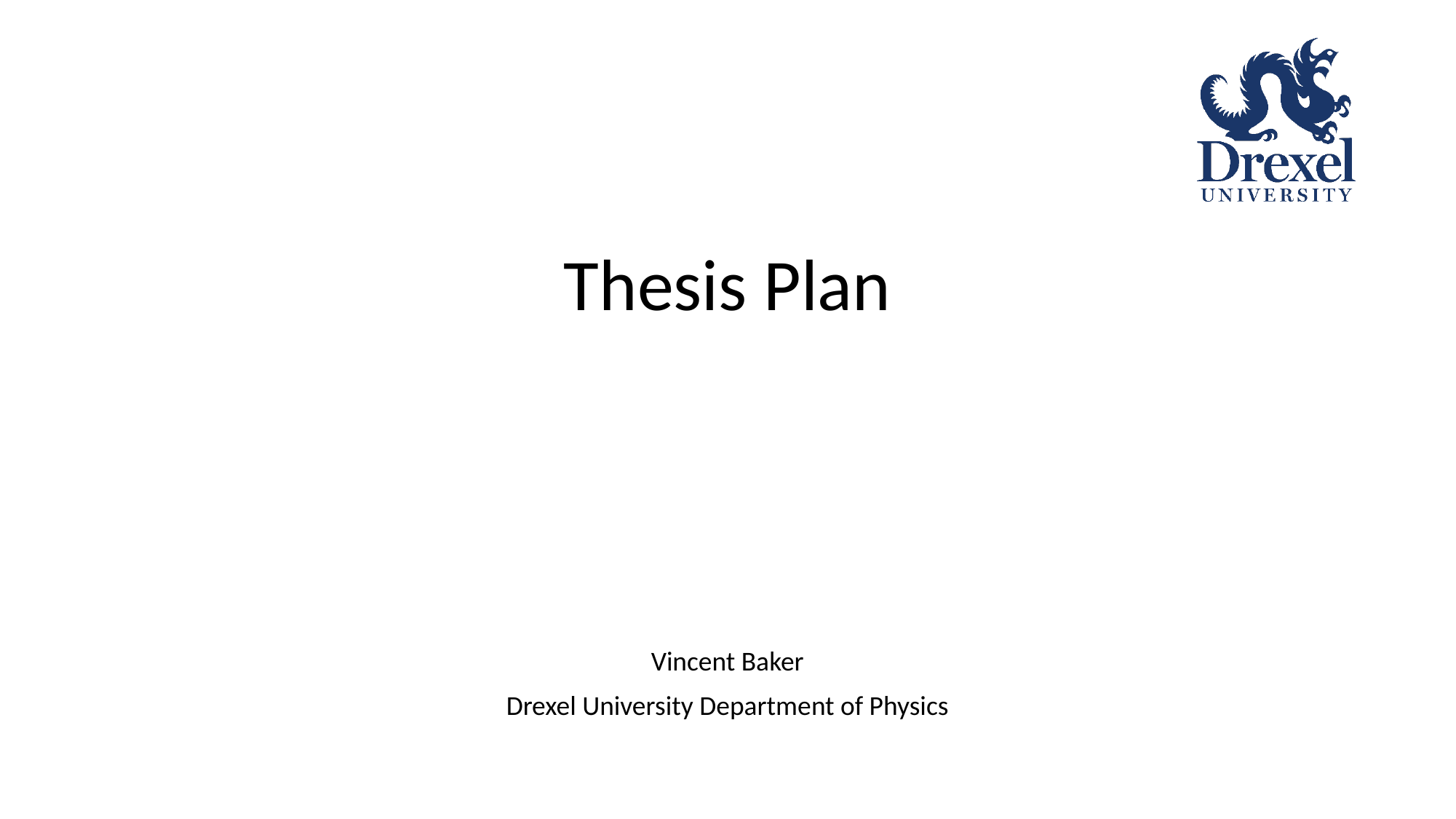

# Thesis Plan

Vincent Baker
Drexel University Department of Physics